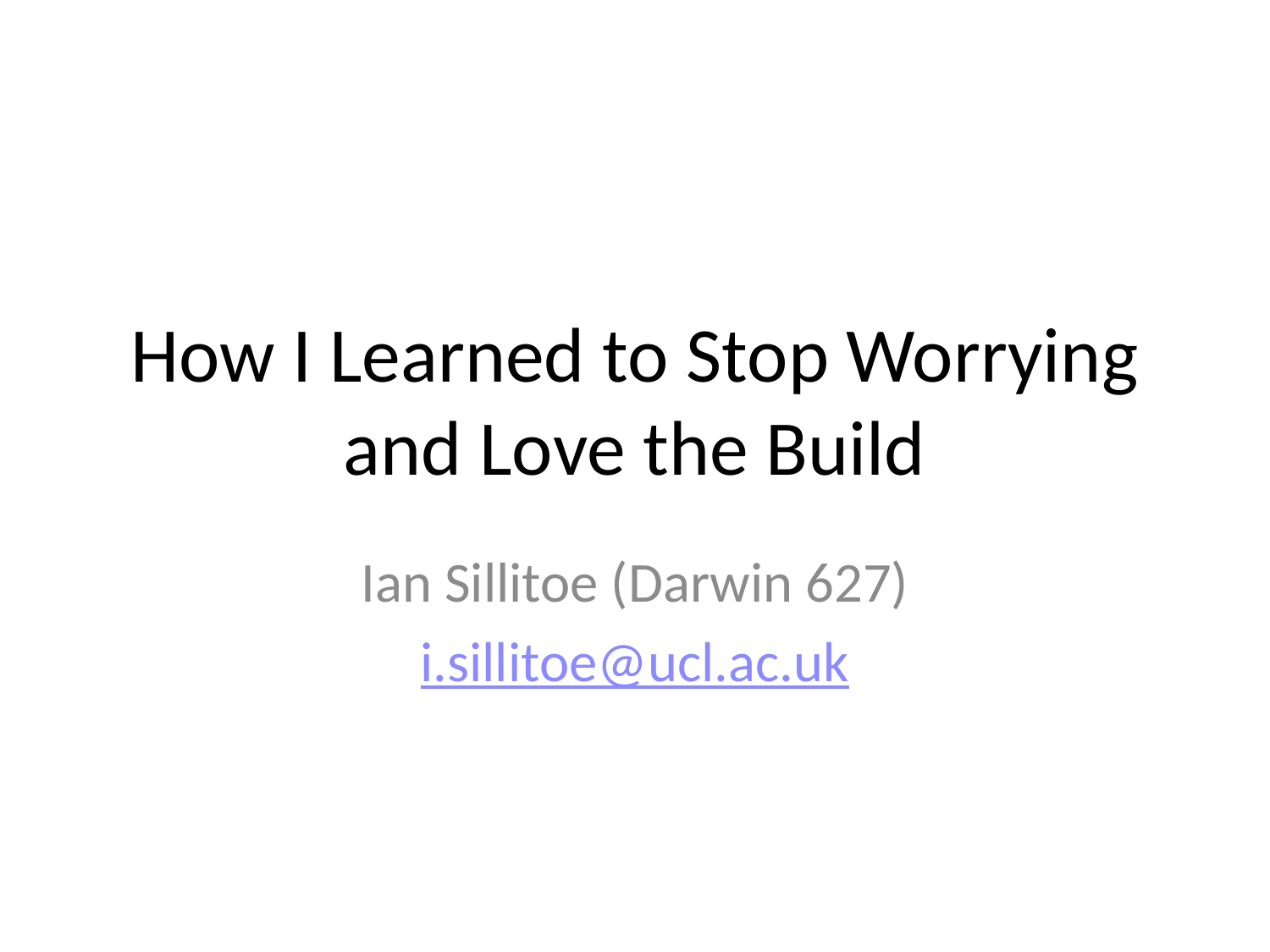

# How I Learned to Stop Worrying and Love the Build
Ian Sillitoe (Darwin 627)
i.sillitoe@ucl.ac.uk